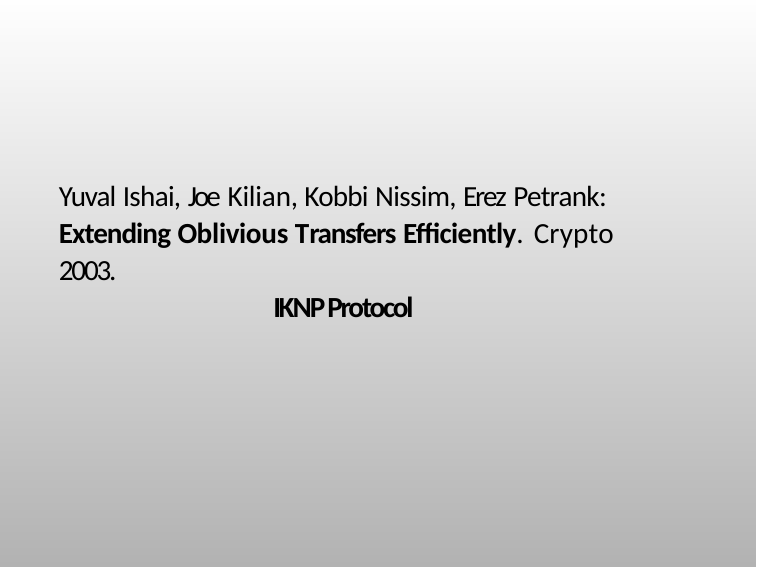

Yuval Ishai, Joe Kilian, Kobbi Nissim, Erez Petrank:
Extending Oblivious Transfers Efficiently.  Crypto 2003.
IKNP Protocol